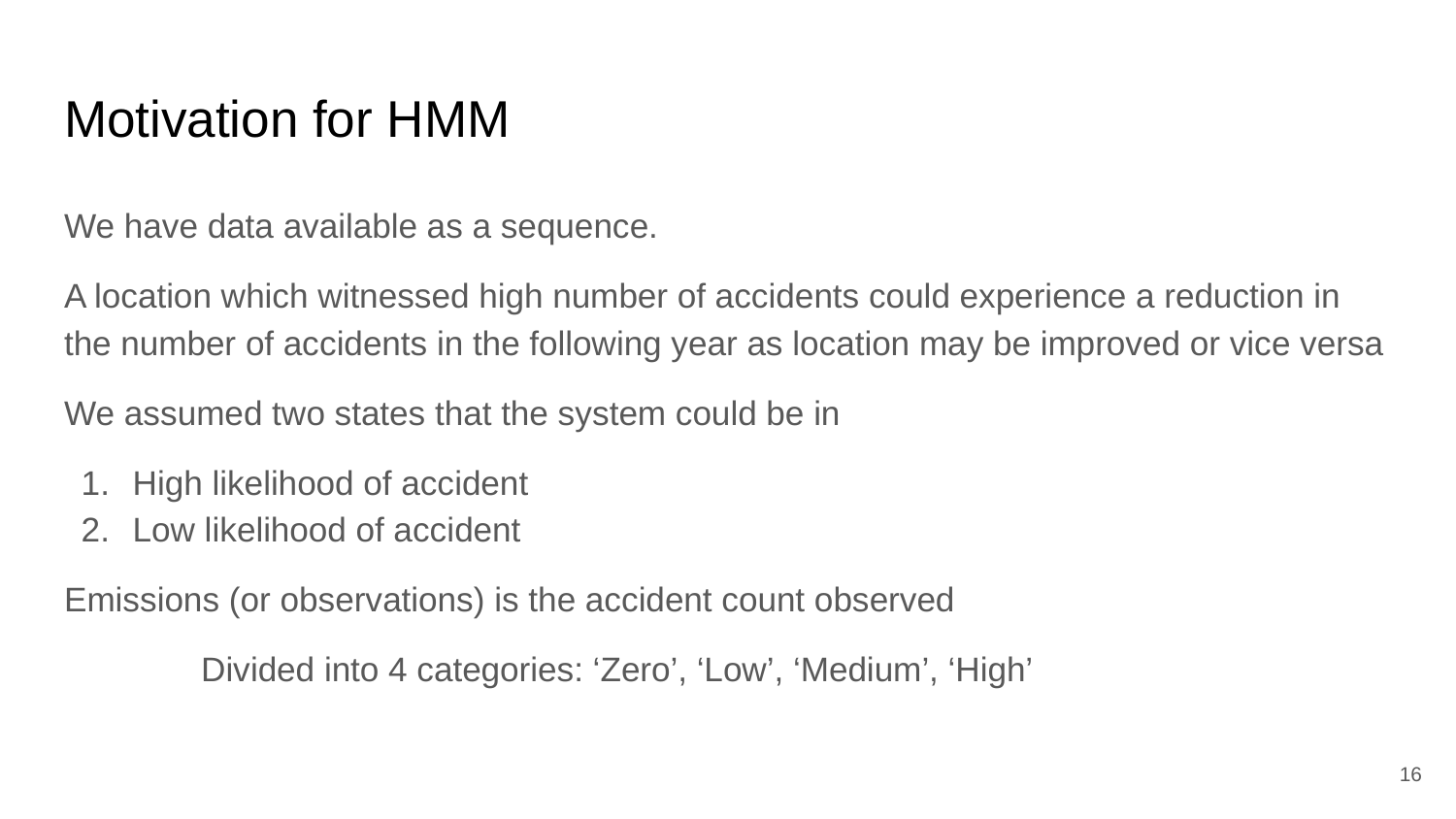

# Motivation for HMM
We have data available as a sequence.
A location which witnessed high number of accidents could experience a reduction in the number of accidents in the following year as location may be improved or vice versa
We assumed two states that the system could be in
High likelihood of accident
Low likelihood of accident
Emissions (or observations) is the accident count observed
	Divided into 4 categories: ‘Zero’, ‘Low’, ‘Medium’, ‘High’
16